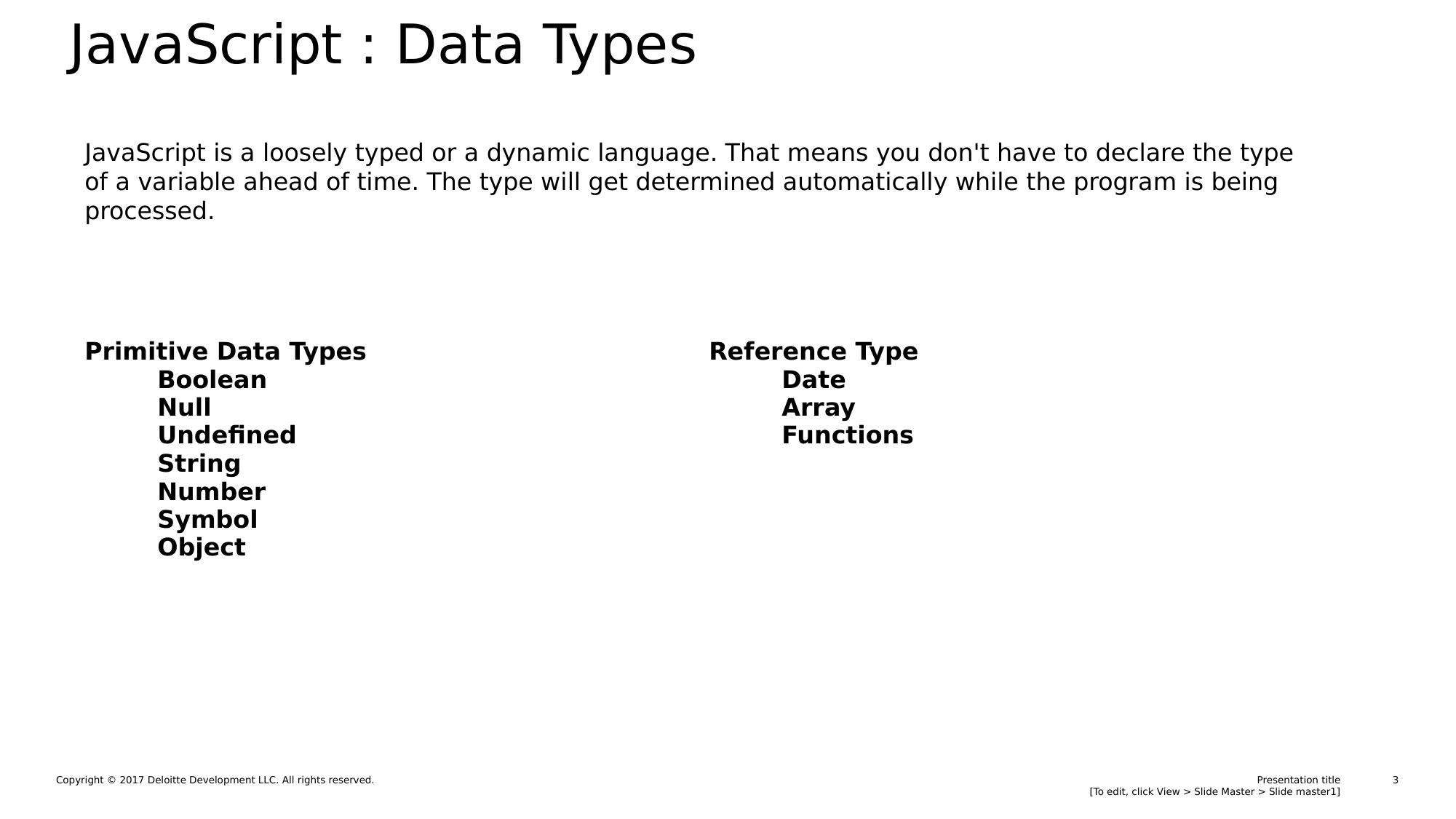

# JavaScript : Data Types
JavaScript is a loosely typed or a dynamic language. That means you don't have to declare the type of a variable ahead of time. The type will get determined automatically while the program is being processed.

| Primitive Data Types Boolean Null Undefined String Number Symbol Object | Reference Type Date Array Functions |
| --- | --- |